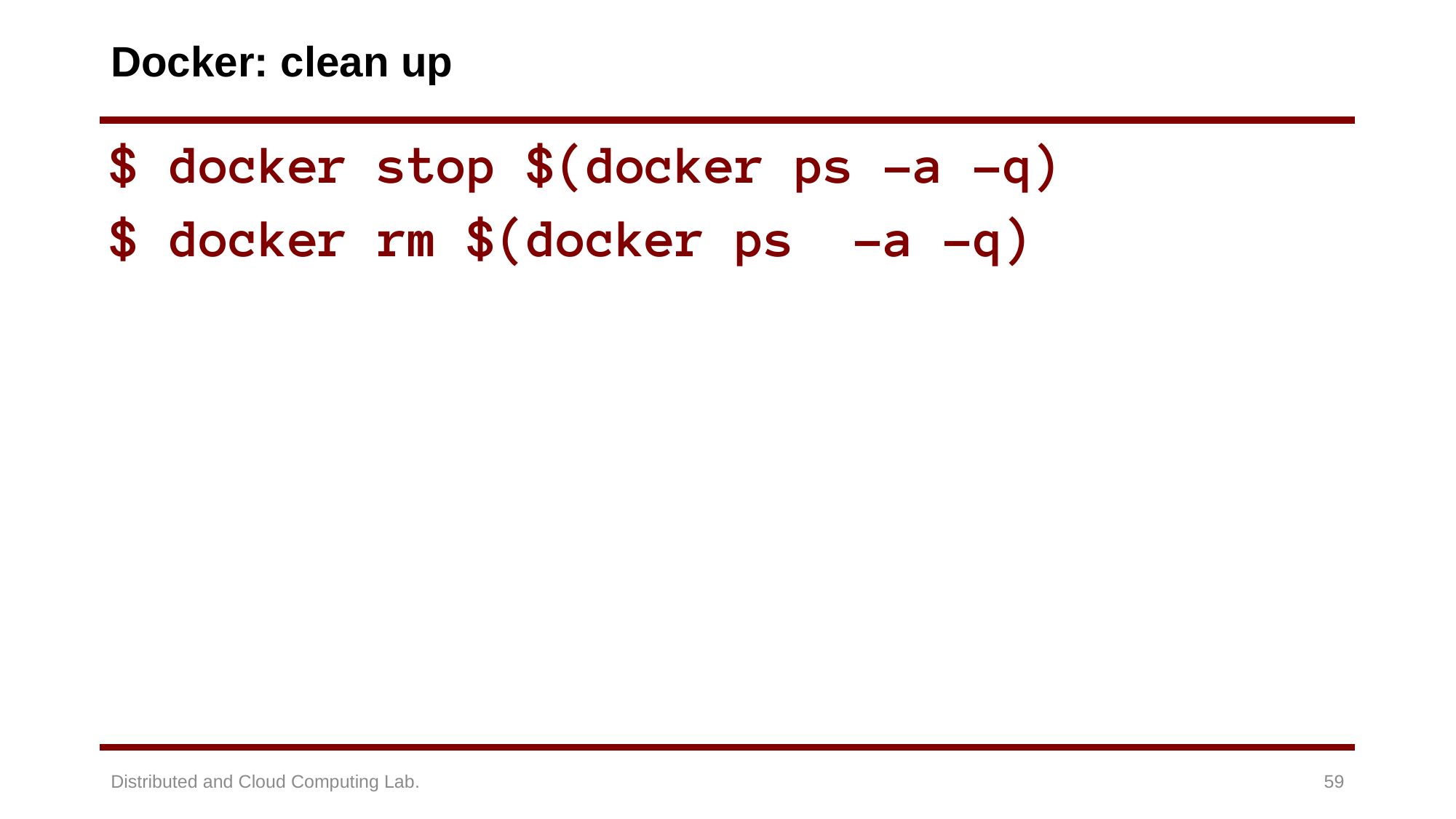

# Docker: clean up
$ docker stop $(docker ps -a -q)
$ docker rm $(docker ps  -a -q)
Distributed and Cloud Computing Lab.
59